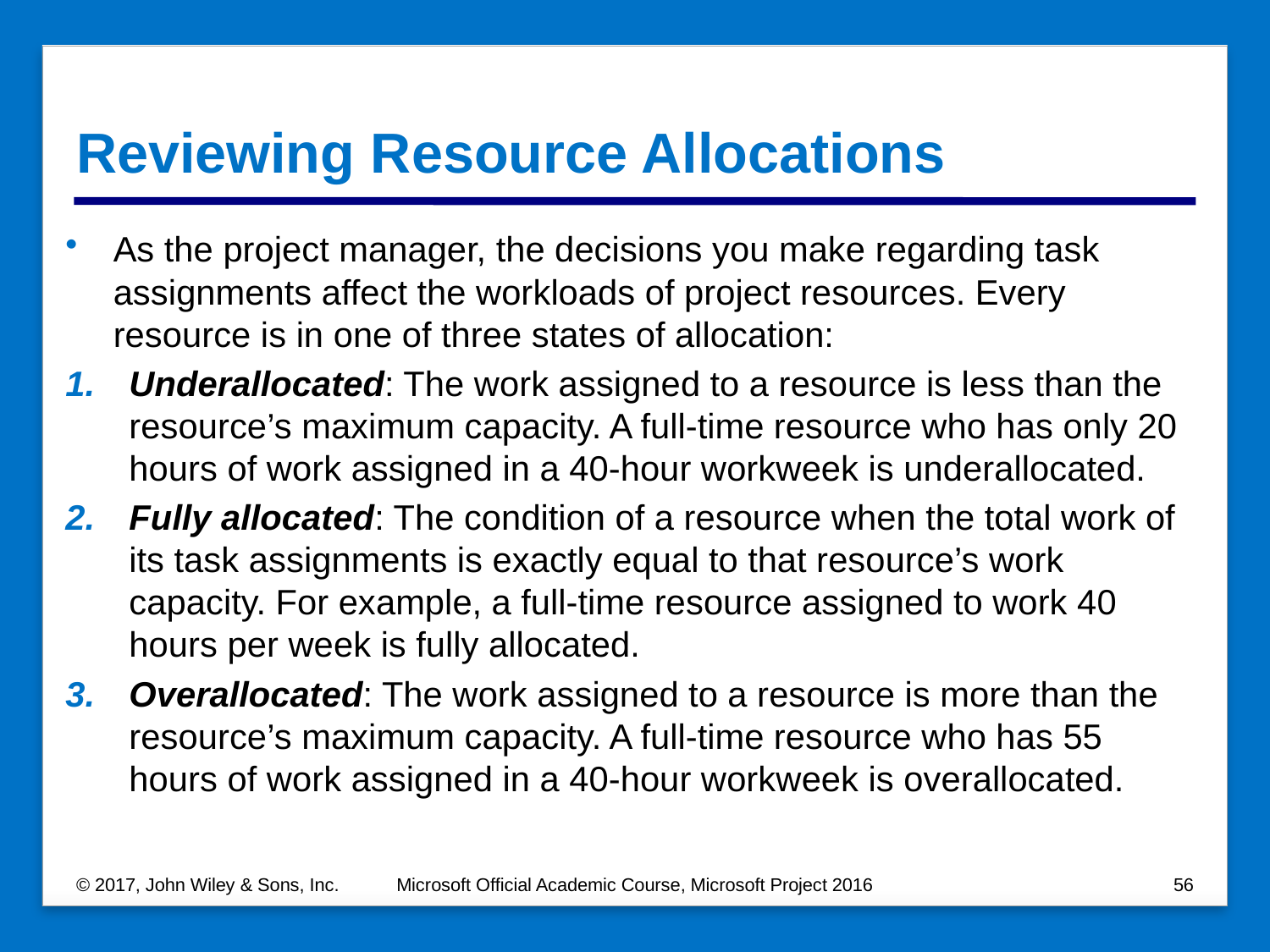

# Reviewing Resource Allocations
As the project manager, the decisions you make regarding task assignments affect the workloads of project resources. Every resource is in one of three states of allocation:
Underallocated: The work assigned to a resource is less than the resource’s maximum capacity. A full‐time resource who has only 20 hours of work assigned in a 40‐hour workweek is underallocated.
Fully allocated: The condition of a resource when the total work of its task assignments is exactly equal to that resource’s work capacity. For example, a full‐time resource assigned to work 40 hours per week is fully allocated.
Overallocated: The work assigned to a resource is more than the resource’s maximum capacity. A full‐time resource who has 55 hours of work assigned in a 40‐hour workweek is overallocated.
© 2017, John Wiley & Sons, Inc.
Microsoft Official Academic Course, Microsoft Project 2016
56